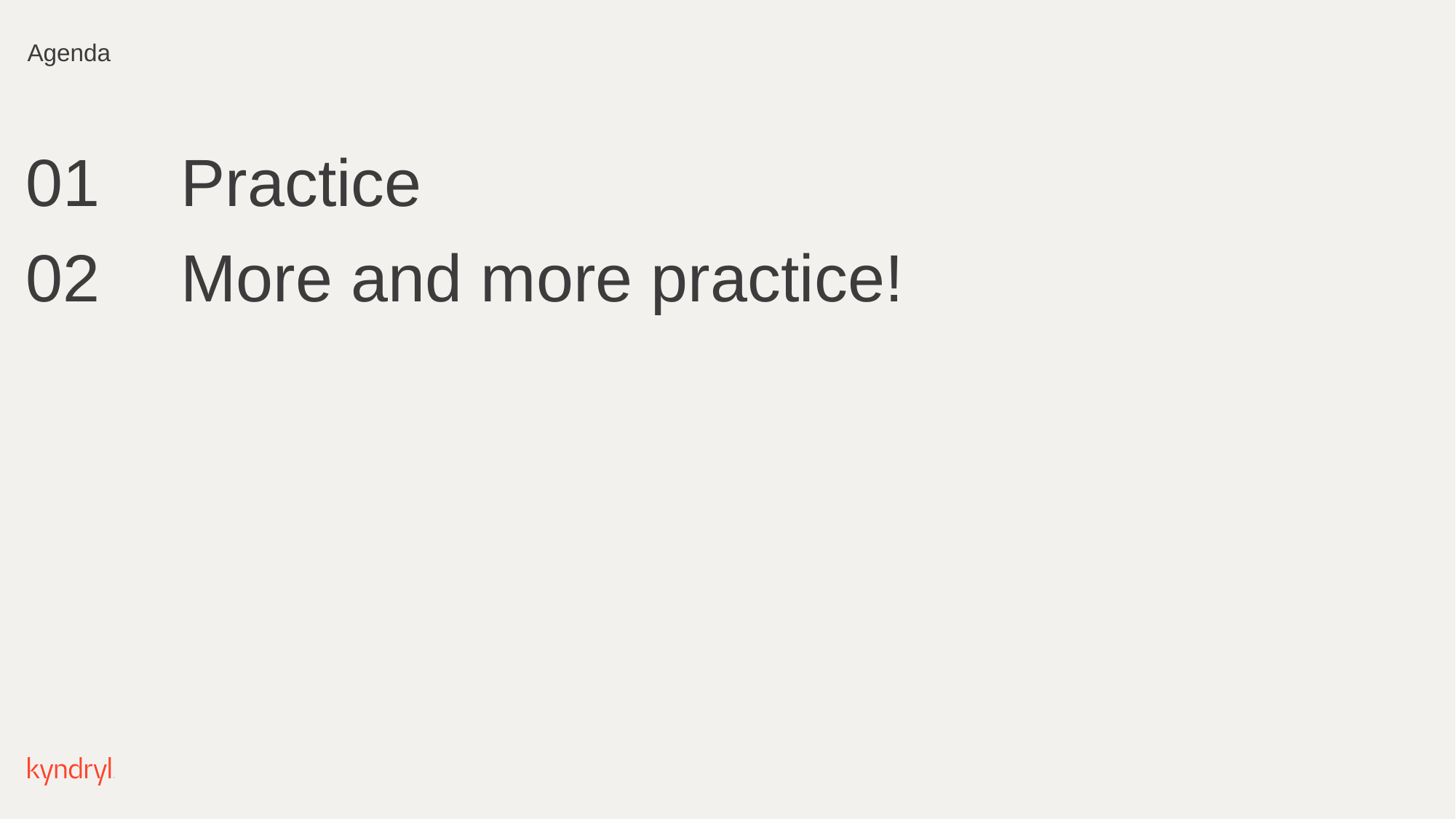

# Agenda
Practice
More and more practice!
01
02